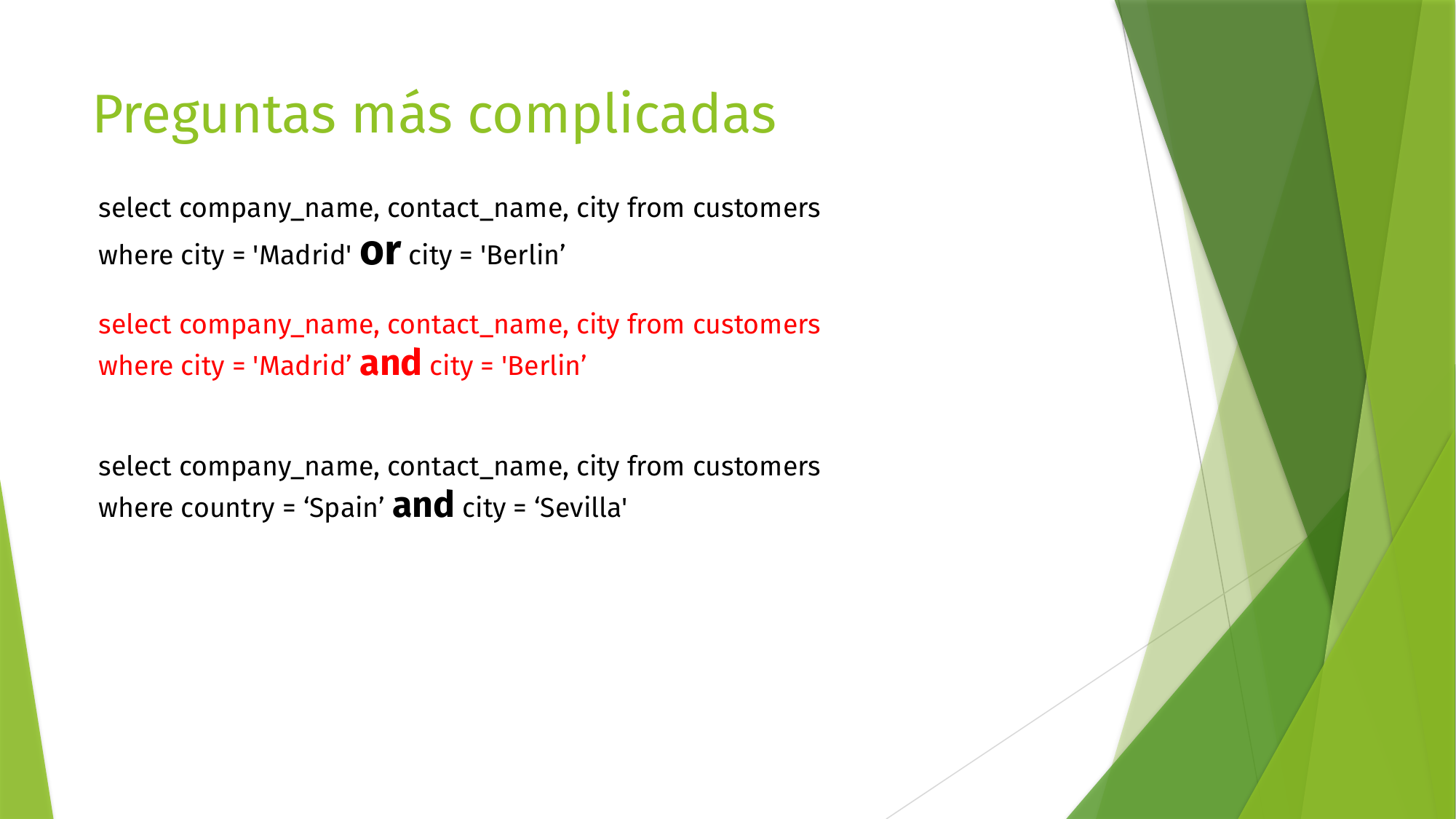

# Preguntas más complicadas
select company_name, contact_name, city from customers
where city = 'Madrid' or city = 'Berlin’

select company_name, contact_name, city from customers
where city = 'Madrid’ and city = 'Berlin’

select company_name, contact_name, city from customers
where country = ‘Spain’ and city = ‘Sevilla'